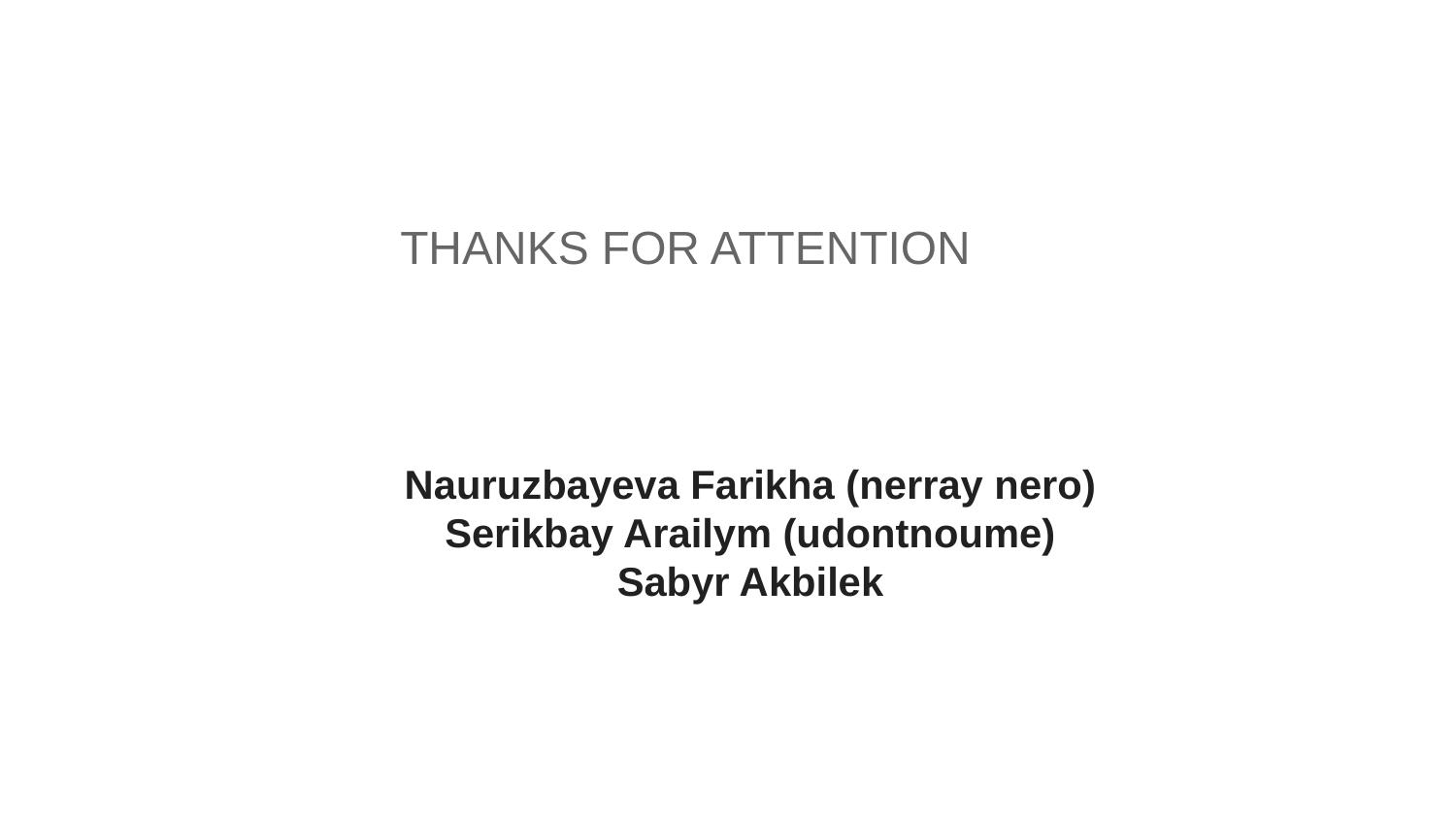

THANKS FOR ATTENTION

Nauruzbayeva Farikha (nerray nero)
Serikbay Arailym (udontnoume)
Sabyr Akbilek